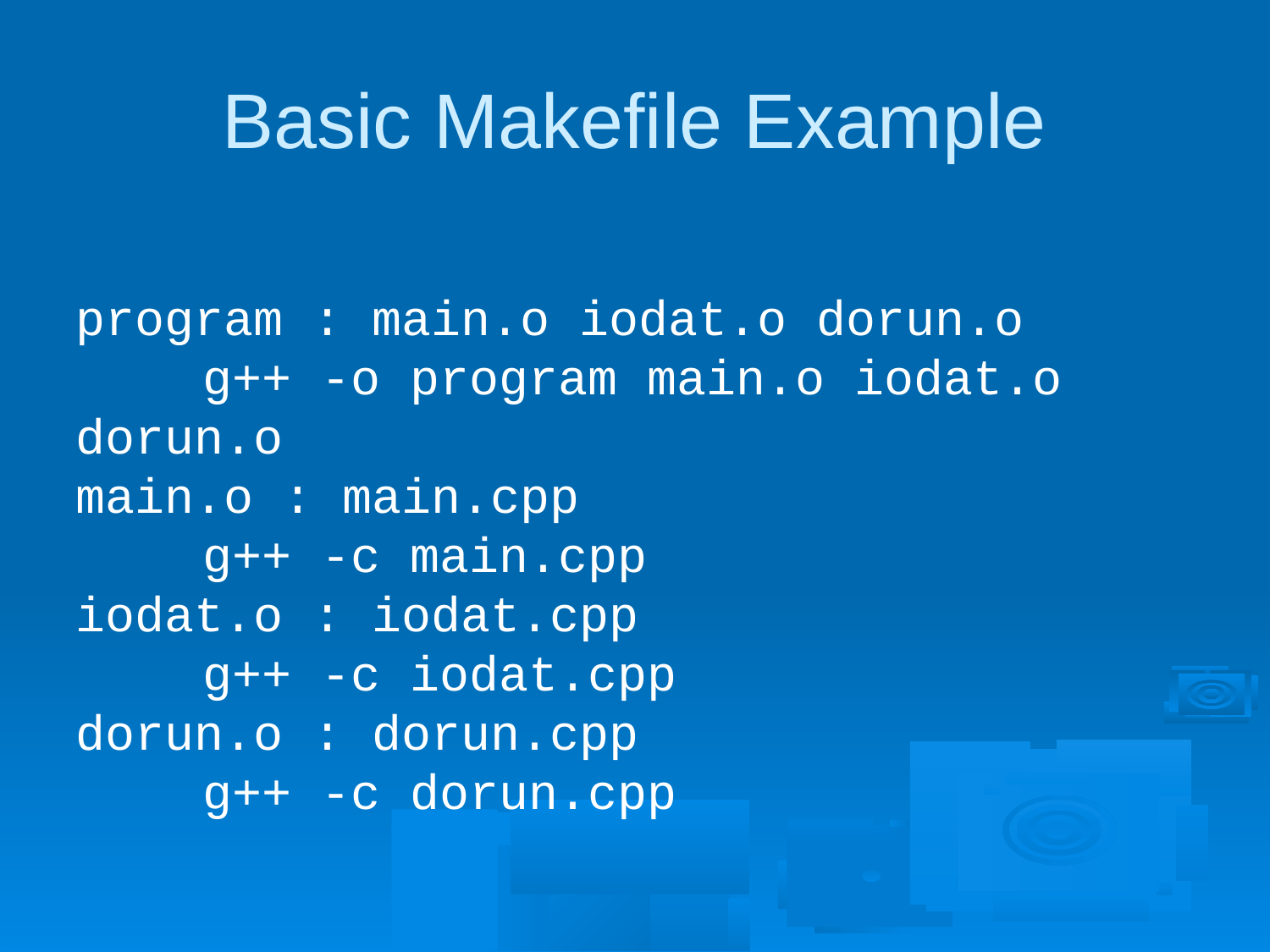

Basic Makefile Example
program : main.o iodat.o dorun.o
	g++ -o program main.o iodat.o dorun.o
main.o : main.cpp
	g++ -c main.cpp
iodat.o : iodat.cpp
	g++ -c iodat.cpp
dorun.o : dorun.cpp
	g++ -c dorun.cpp